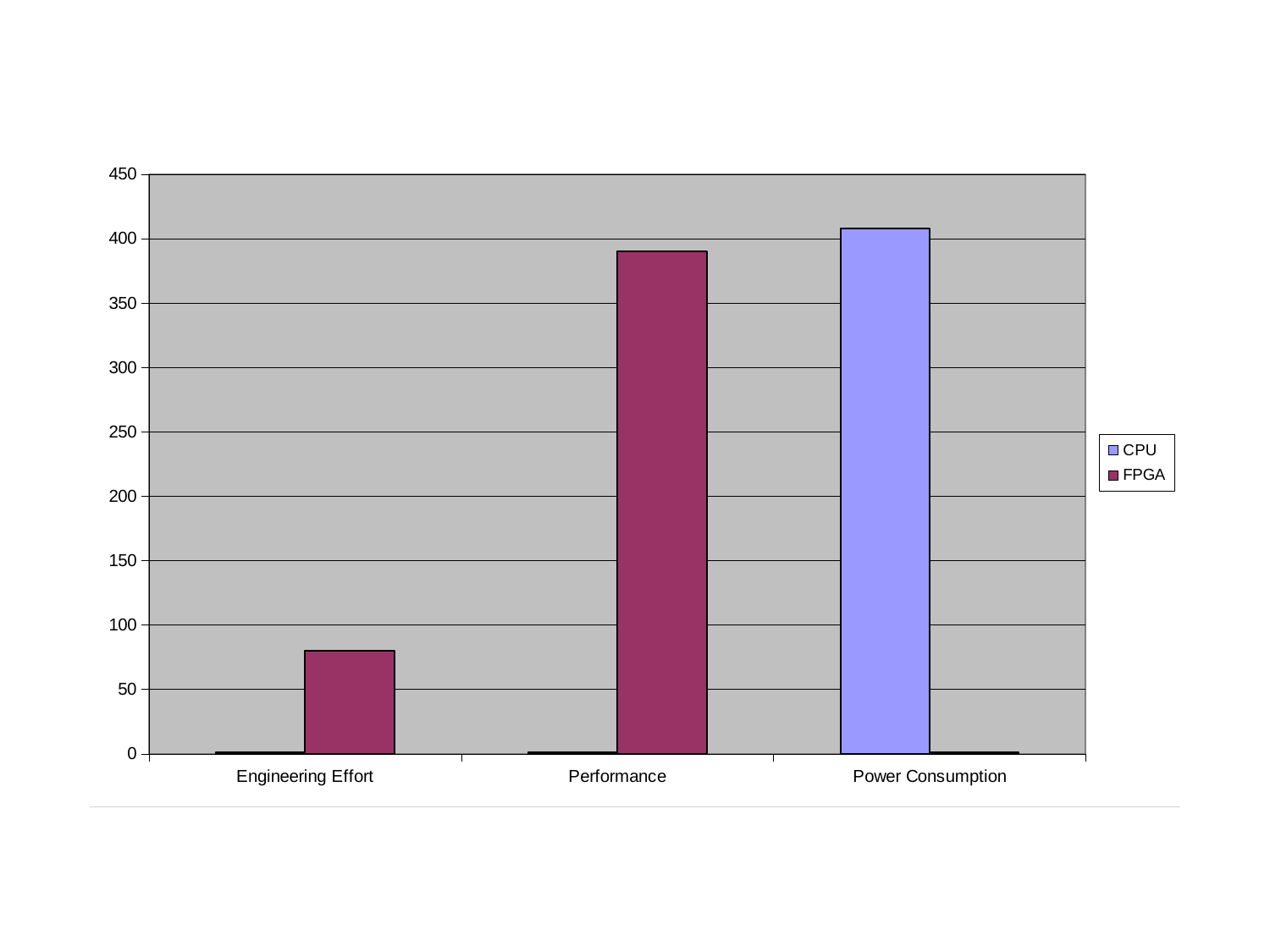

### Chart

| Category | CPU | FPGA |
|---|---|---|
| Engineering Effort | 1.0 | 80.0 |
| Performance | 1.0 | 390.0 |
| Power Consumption | 300.0 | 30.0 |

### Chart

| Category | CPU | FPGA |
|---|---|---|
| Engineering Effort | 1.0 | 80.0 |
| Performance | 1.0 | 390.0 |
| Power Consumption | 344.0 | 1.0 |

### Chart

| Category | CPU | FPGA |
|---|---|---|
| Engineering Effort | 1.0 | 80.0 |
| Performance | 1.0 | 390.0 |
| Power Consumption | 344.0 | 3.8 |

### Chart

| Category | CPU | FPGA |
|---|---|---|
| Engineering Effort | 1.0 | 80.0 |
| Performance | 1.0 | 390.0 |
| Power Consumption | 344.0 | 3.8 |

### Chart

| Category | CPU | FPGA |
|---|---|---|
| Engineering Effort | 1.0 | 80.0 |
| Performance | 1.0 | 390.0 |
| Power Consumption | 103.0 | 1.0 |

### Chart

| Category | CPU | FPGA |
|---|---|---|
| Engineering Effort | 1.0 | 80.0 |
| Performance | 1.0 | 390.0 |
| Power Consumption | 412.0 | 1.0 |

### Chart

| Category | CPU | FPGA |
|---|---|---|
| Engineering Effort | 1.0 | 80.0 |
| Performance | 1.0 | 390.0 |
| Power Consumption | 408.0 | 1.0 |